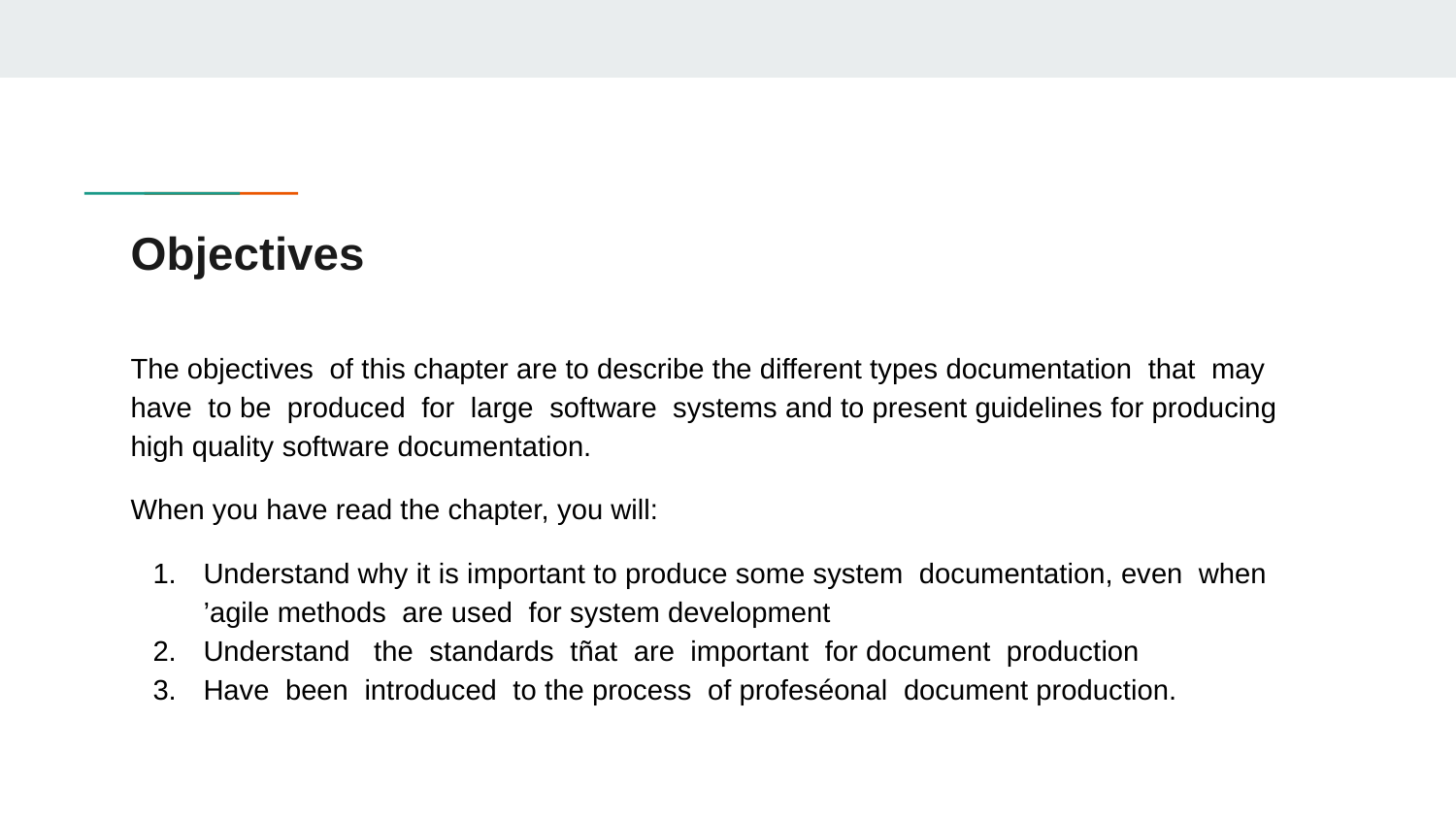

# Objectives

The objectives  of this chapter are to describe the different types documentation  that  may  have  to be  produced  for  large  software  systems and to present guidelines for producing high quality software documentation.
When you have read the chapter, you will:
Understand why it is important to produce some system  documentation, even  when ’agile methods  are used  for system development
Understand   the  standards  tñat  are  important  for document  production
Have  been  introduced  to the process  of profeséonal  document production.